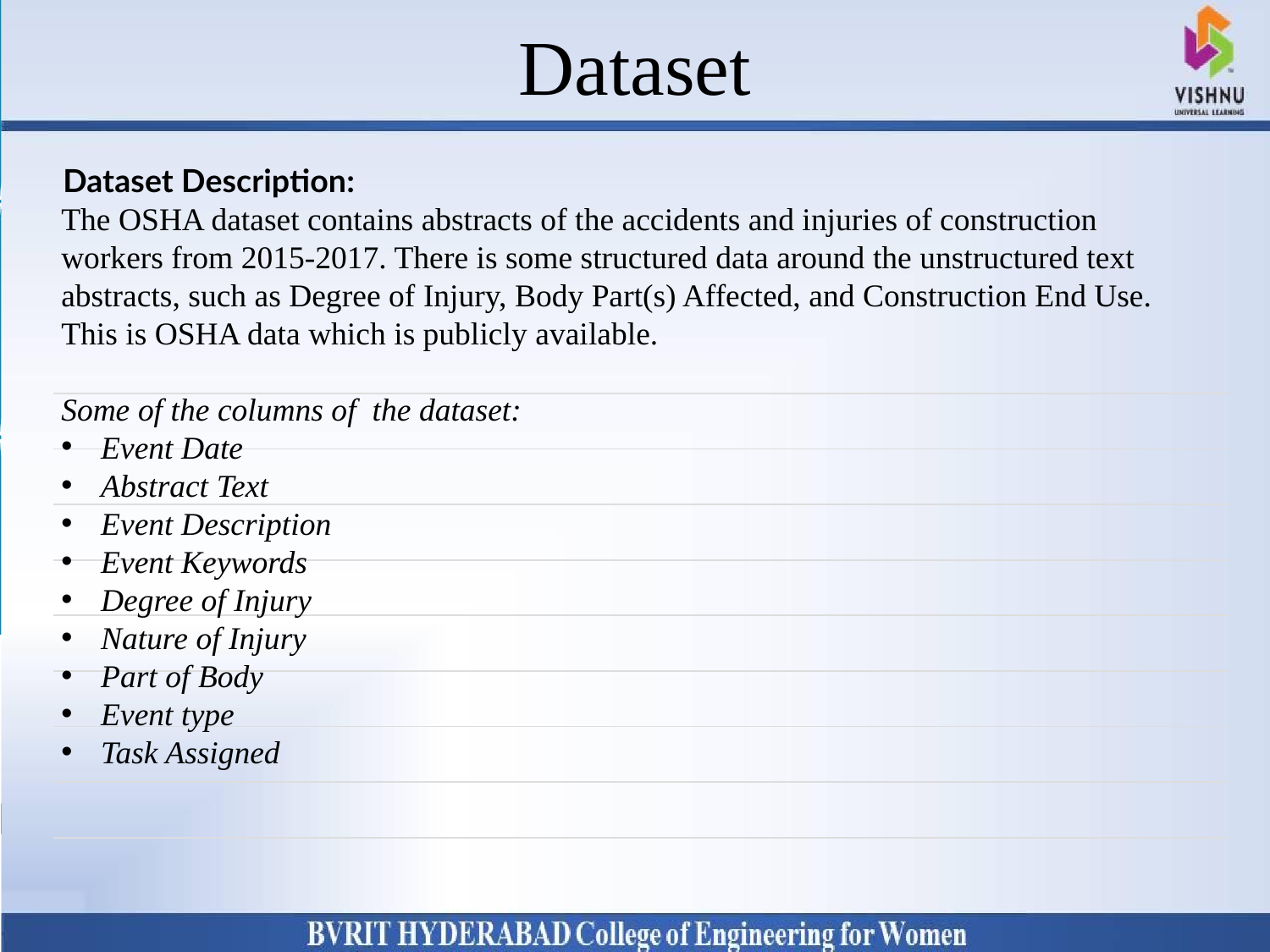

# Dataset

Why Should I Study this course?

Examples

BVRIT HYDERABAD College of Engineering for Women
Dataset Description:
The OSHA dataset contains abstracts of the accidents and injuries of construction workers from 2015-2017. There is some structured data around the unstructured text abstracts, such as Degree of Injury, Body Part(s) Affected, and Construction End Use.
This is OSHA data which is publicly available.

Some of the columns of  the dataset:
Event Date
Abstract Text
Event Description
Event Keywords
Degree of Injury
Nature of Injury
Part of Body
Event type
Task Assigned